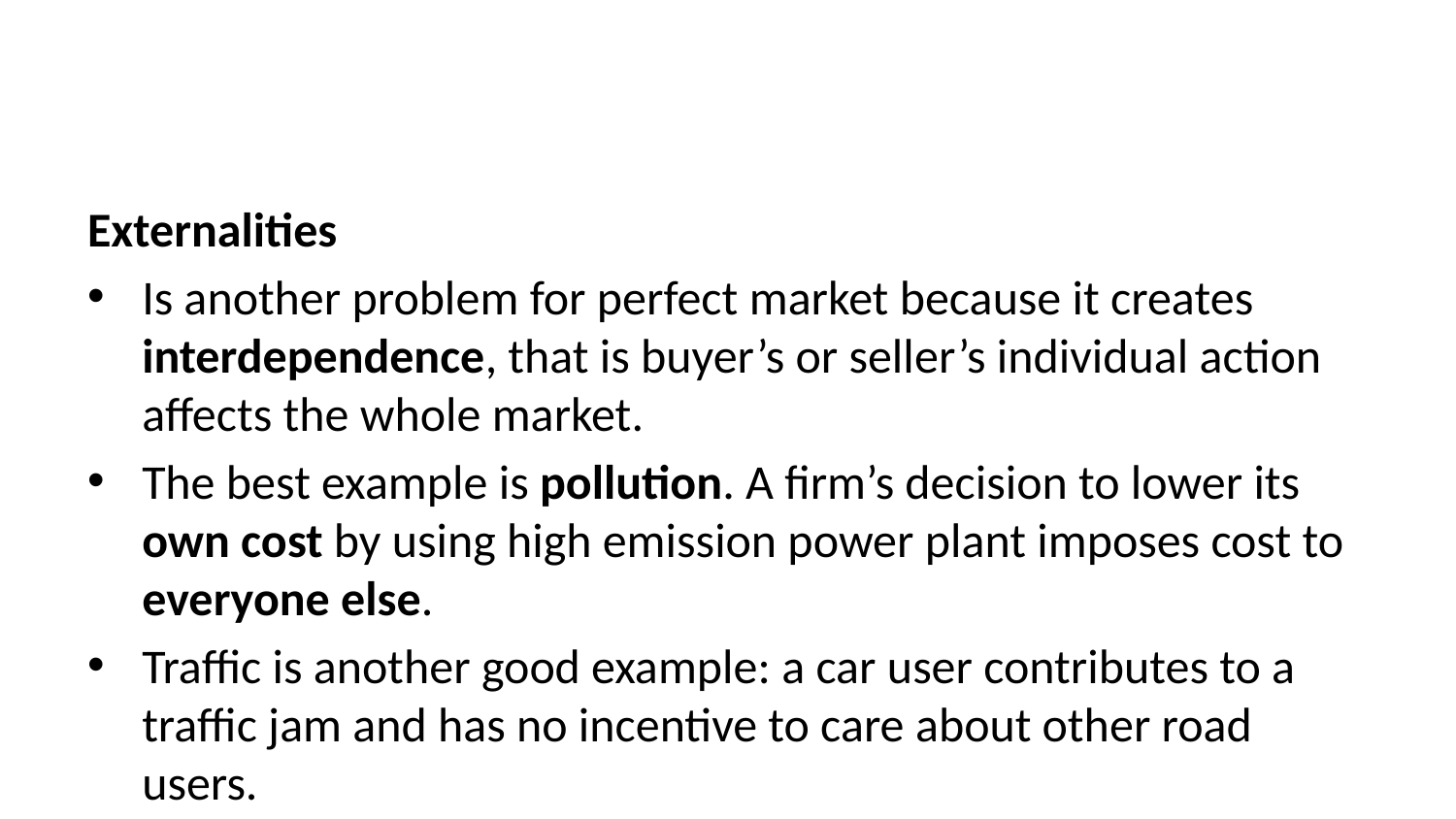

Externalities
Is another problem for perfect market because it creates interdependence, that is buyer’s or seller’s individual action affects the whole market.
The best example is pollution. A firm’s decision to lower its own cost by using high emission power plant imposes cost to everyone else.
Traffic is another good example: a car user contributes to a traffic jam and has no incentive to care about other road users.
Smoking causes bad health to smokers but also impose cost to everyone around the smoker. etc